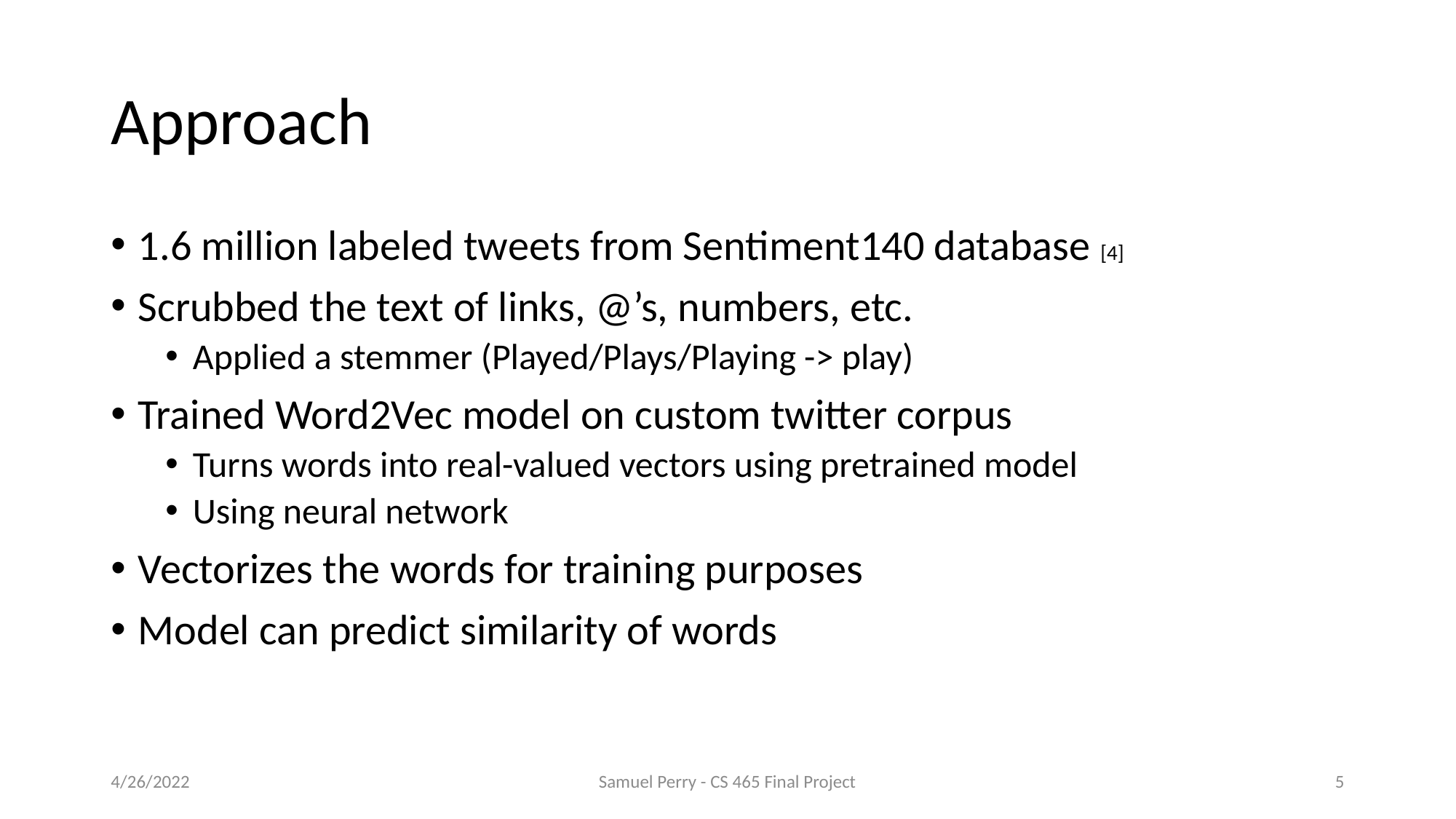

# Approach
1.6 million labeled tweets from Sentiment140 database [4]
Scrubbed the text of links, @’s, numbers, etc.
Applied a stemmer (Played/Plays/Playing -> play)
Trained Word2Vec model on custom twitter corpus
Turns words into real-valued vectors using pretrained model
Using neural network
Vectorizes the words for training purposes
Model can predict similarity of words
4/26/2022
Samuel Perry - CS 465 Final Project
5